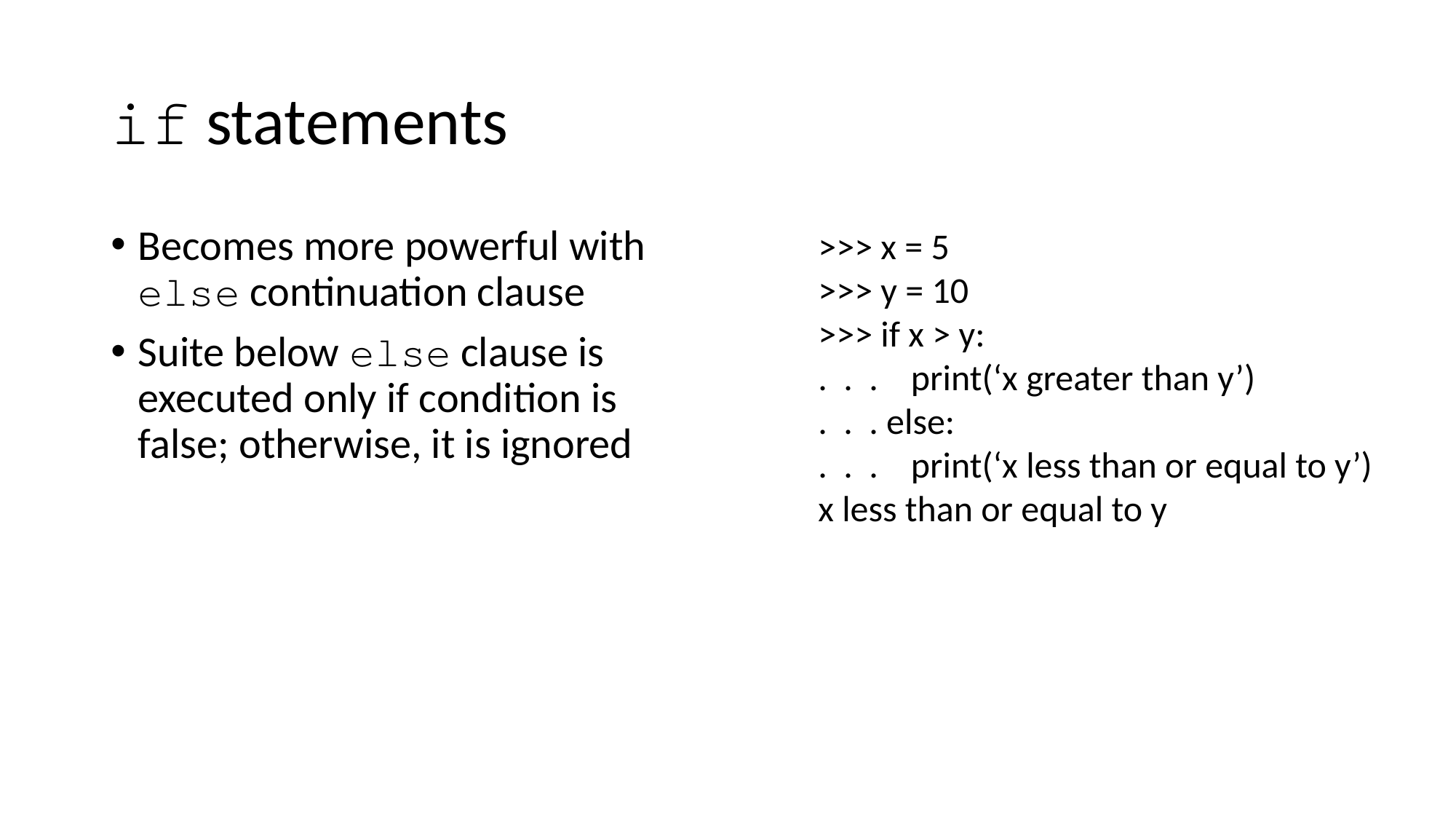

# if statements
Becomes more powerful with else continuation clause
Suite below else clause is executed only if condition is false; otherwise, it is ignored
>>> x = 5
>>> y = 10
>>> if x > y:
.  .  .    print(‘x greater than y’)
.  .  . else:
.  .  .    print(‘x less than or equal to y’)
x less than or equal to y